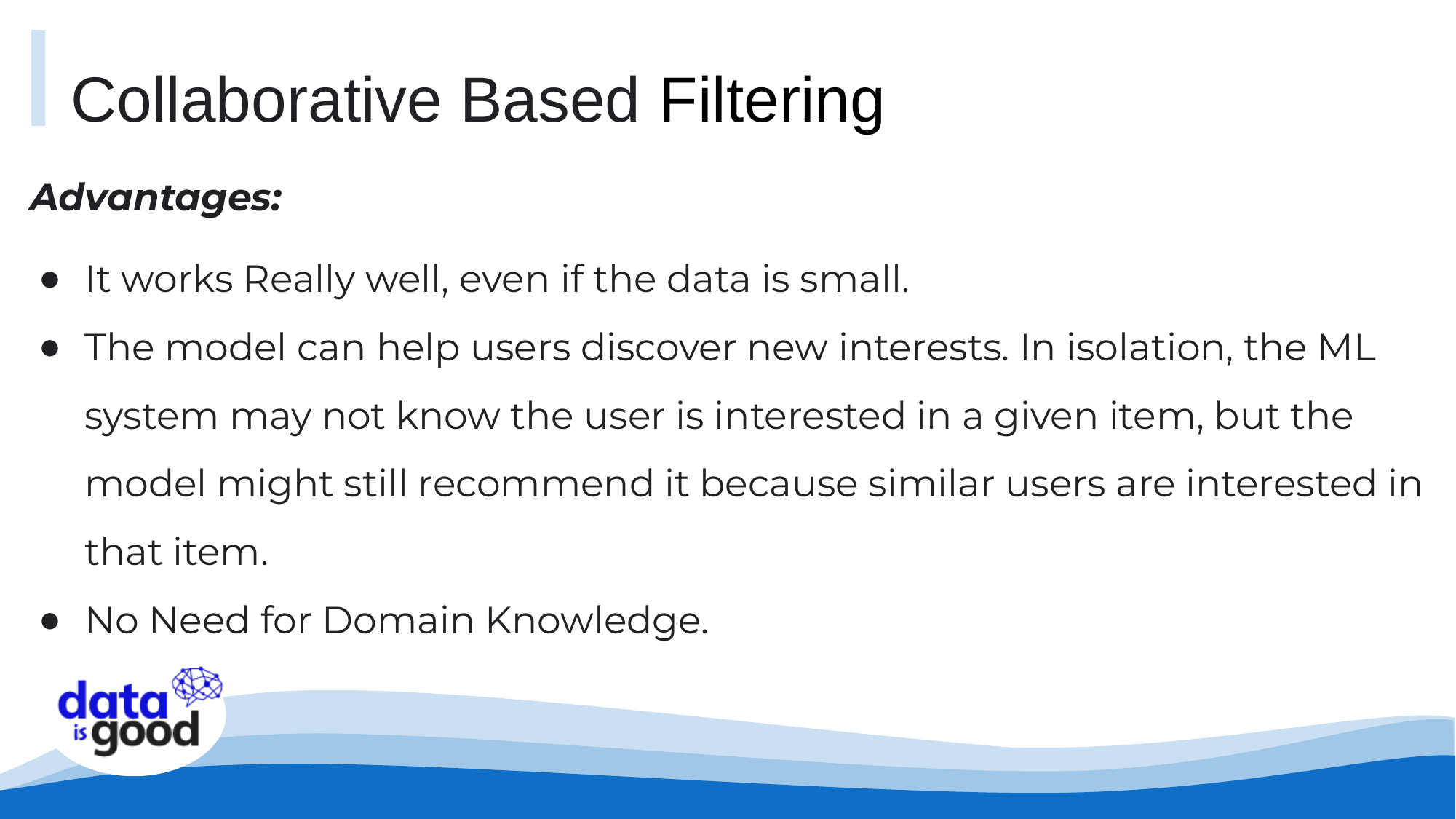

# Collaborative Based Filtering
Advantages:
It works Really well, even if the data is small.
The model can help users discover new interests. In isolation, the ML system may not know the user is interested in a given item, but the model might still recommend it because similar users are interested in that item.
No Need for Domain Knowledge.